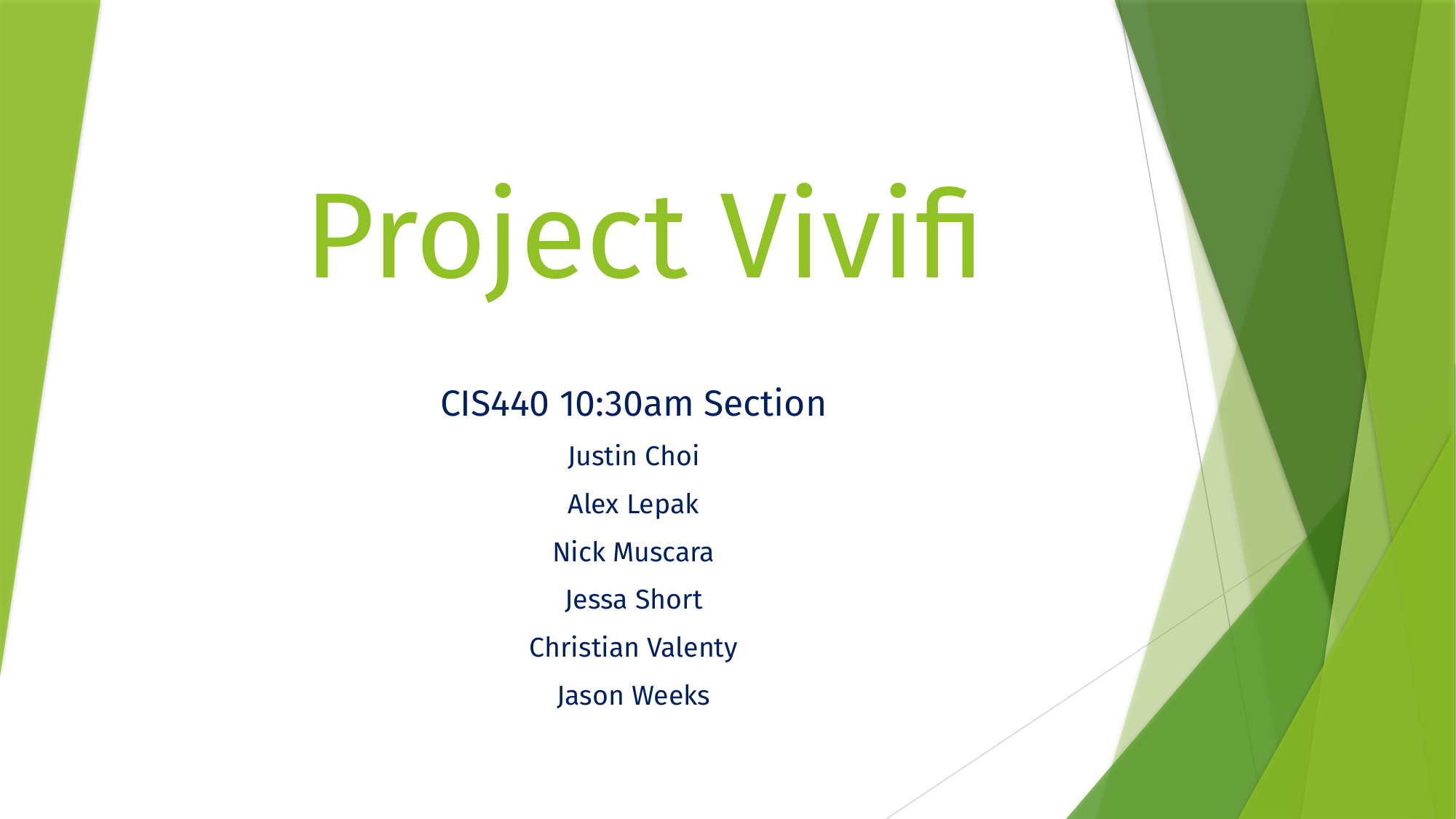

# Project Vivifi
CIS440 10:30am Section
Justin Choi
Alex Lepak
Nick Muscara
Jessa Short
Christian Valenty
Jason Weeks